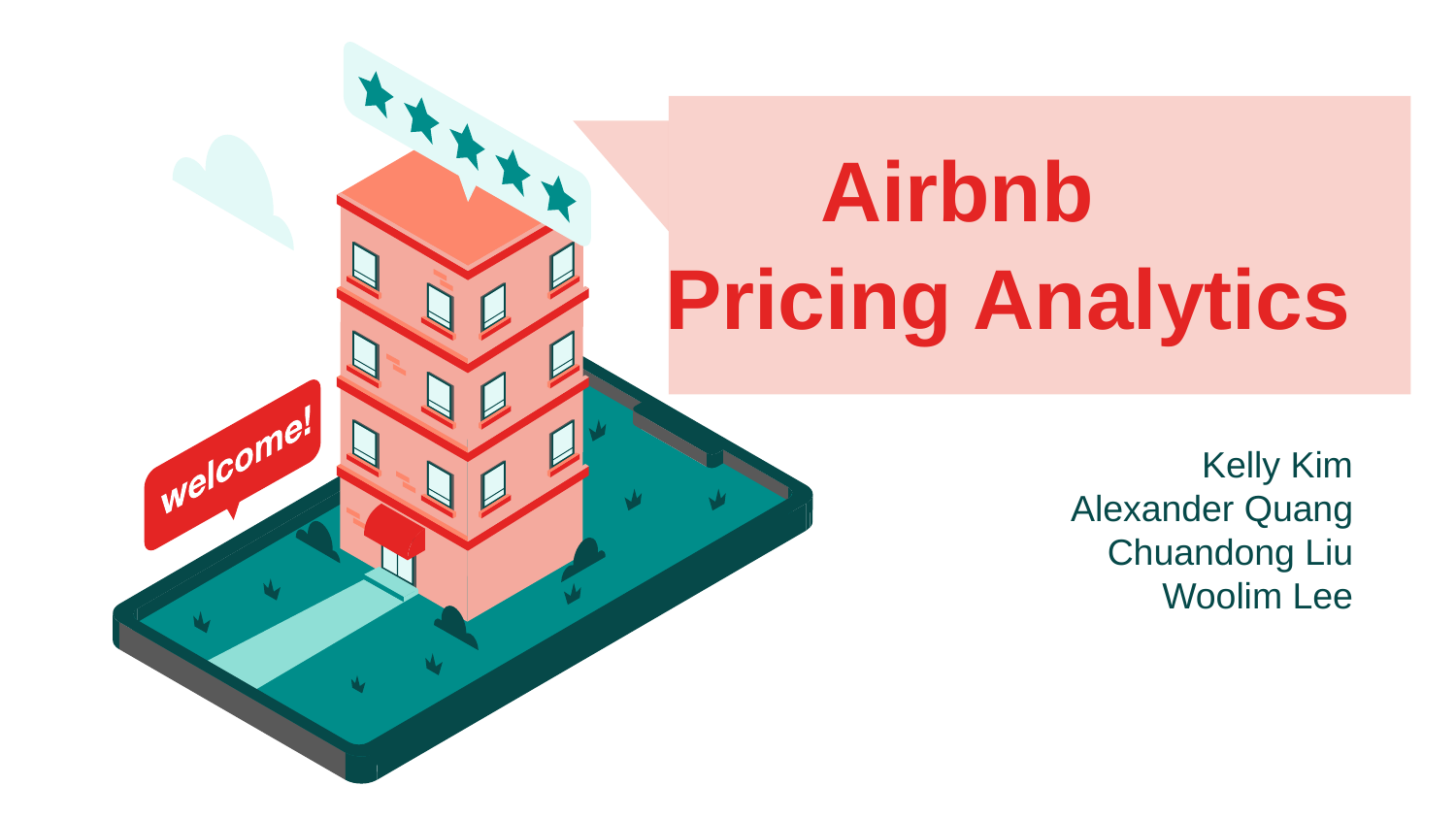

# Airbnb
    Pricing Analytics

Kelly Kim
Alexander Quang
Chuandong Liu
Woolim Lee